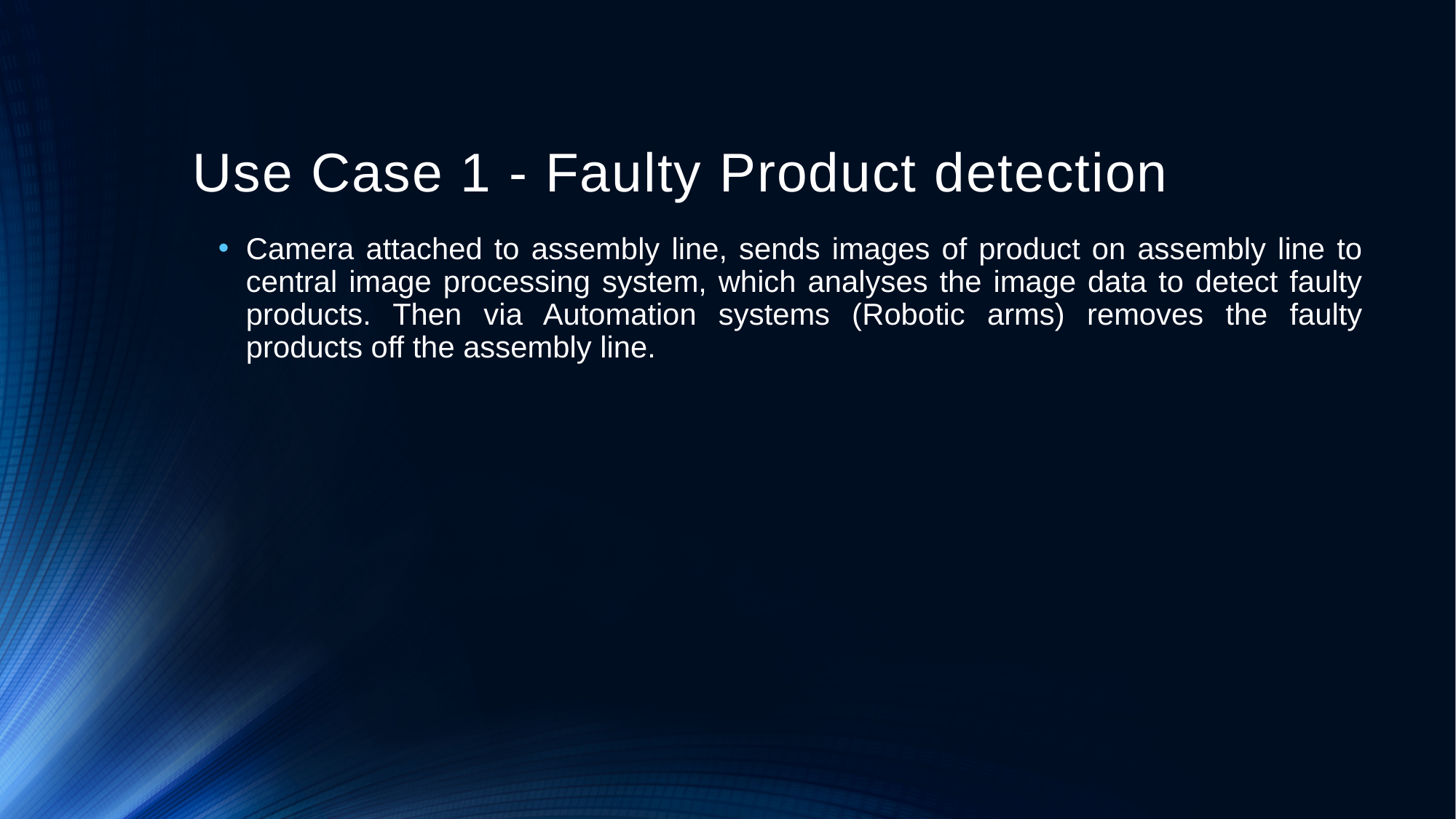

# Use Case 1 - Faulty Product detection
Camera attached to assembly line, sends images of product on assembly line to central image processing system, which analyses the image data to detect faulty products. Then via Automation systems (Robotic arms) removes the faulty products off the assembly line.